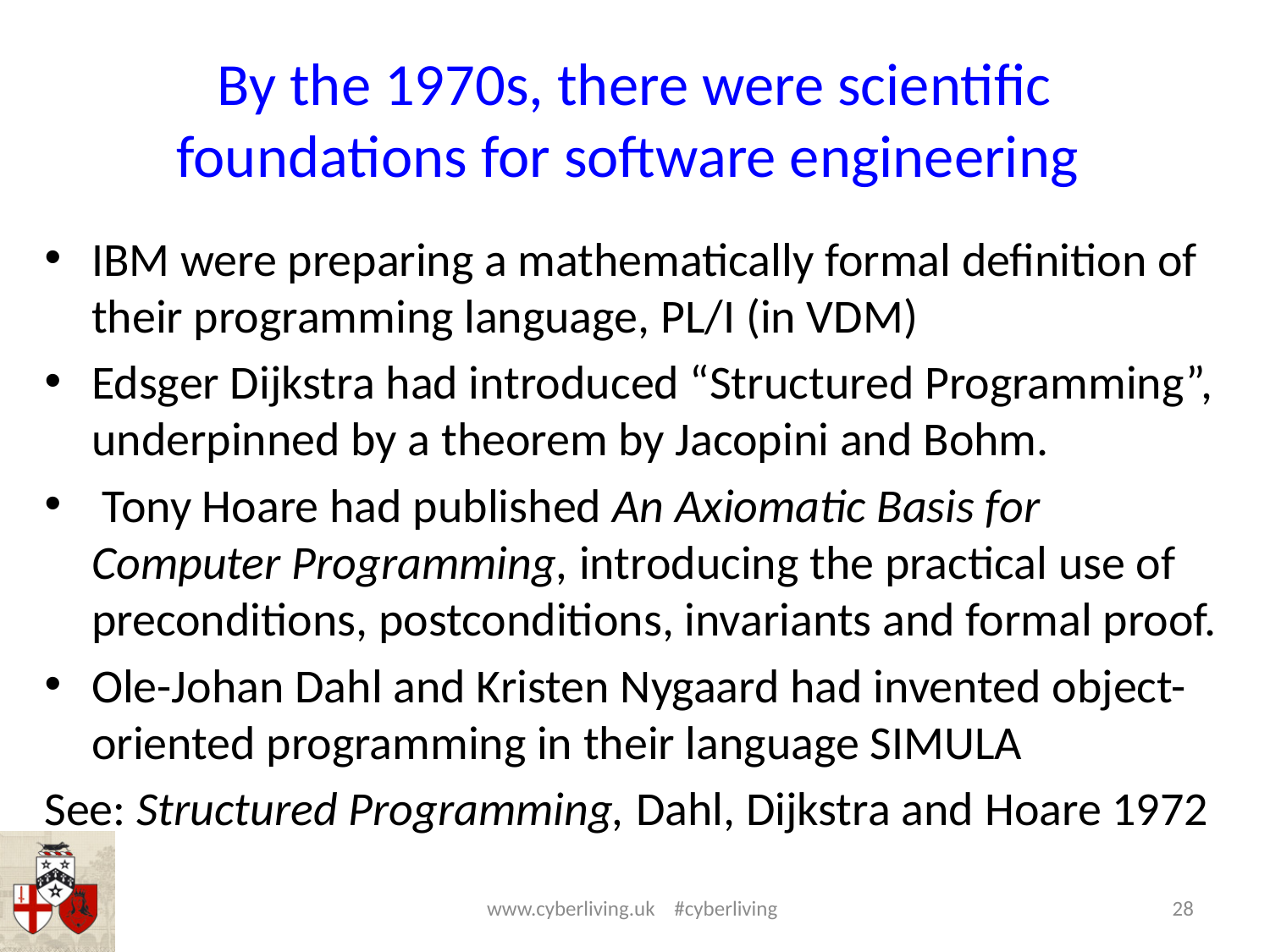

# By the 1970s, there were scientific foundations for software engineering
IBM were preparing a mathematically formal definition of their programming language, PL/I (in VDM)
Edsger Dijkstra had introduced “Structured Programming”, underpinned by a theorem by Jacopini and Bohm.
 Tony Hoare had published An Axiomatic Basis for Computer Programming, introducing the practical use of preconditions, postconditions, invariants and formal proof.
Ole-Johan Dahl and Kristen Nygaard had invented object-oriented programming in their language SIMULA
See: Structured Programming, Dahl, Dijkstra and Hoare 1972
www.cyberliving.uk    #cyberliving
28